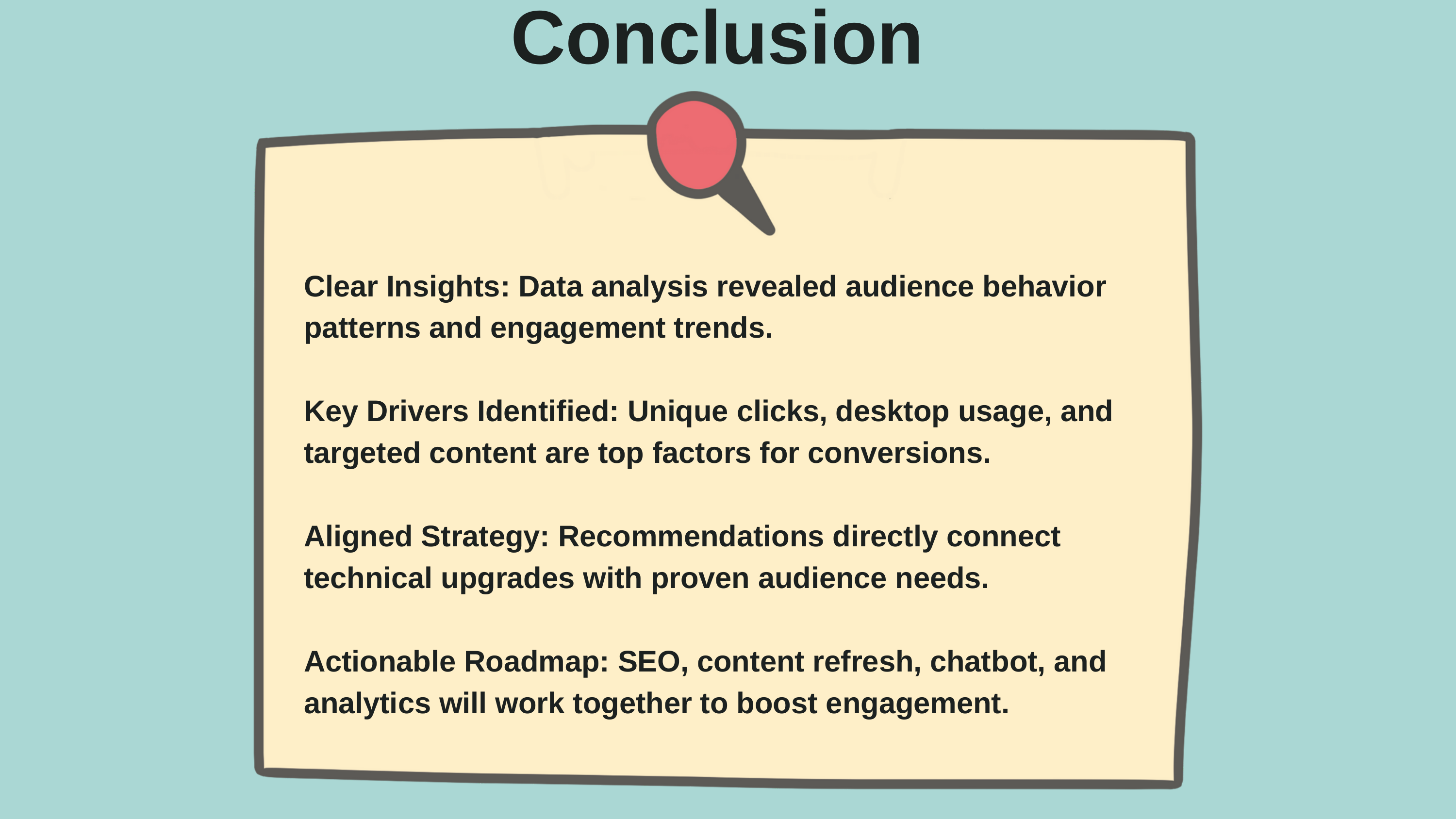

Conclusion

Clear Insights: Data analysis revealed audience behavior patterns and engagement trends.

Key Drivers Identified: Unique clicks, desktop usage, and targeted content are top factors for conversions.

Aligned Strategy: Recommendations directly connect technical upgrades with proven audience needs.

Actionable Roadmap: SEO, content refresh, chatbot, and analytics will work together to boost engagement.